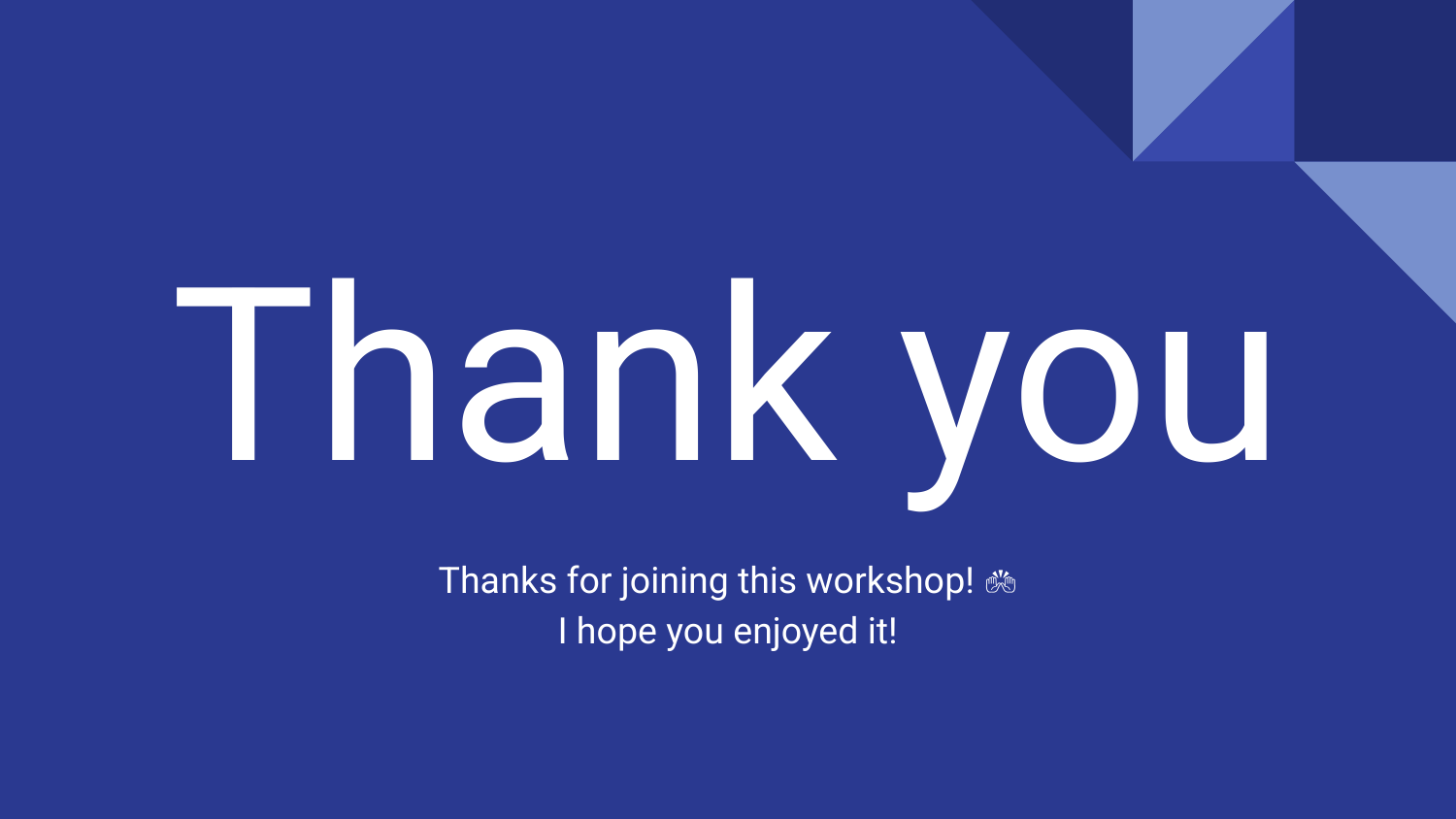

# Thank you
Thanks for joining this workshop! 🙌
I hope you enjoyed it!